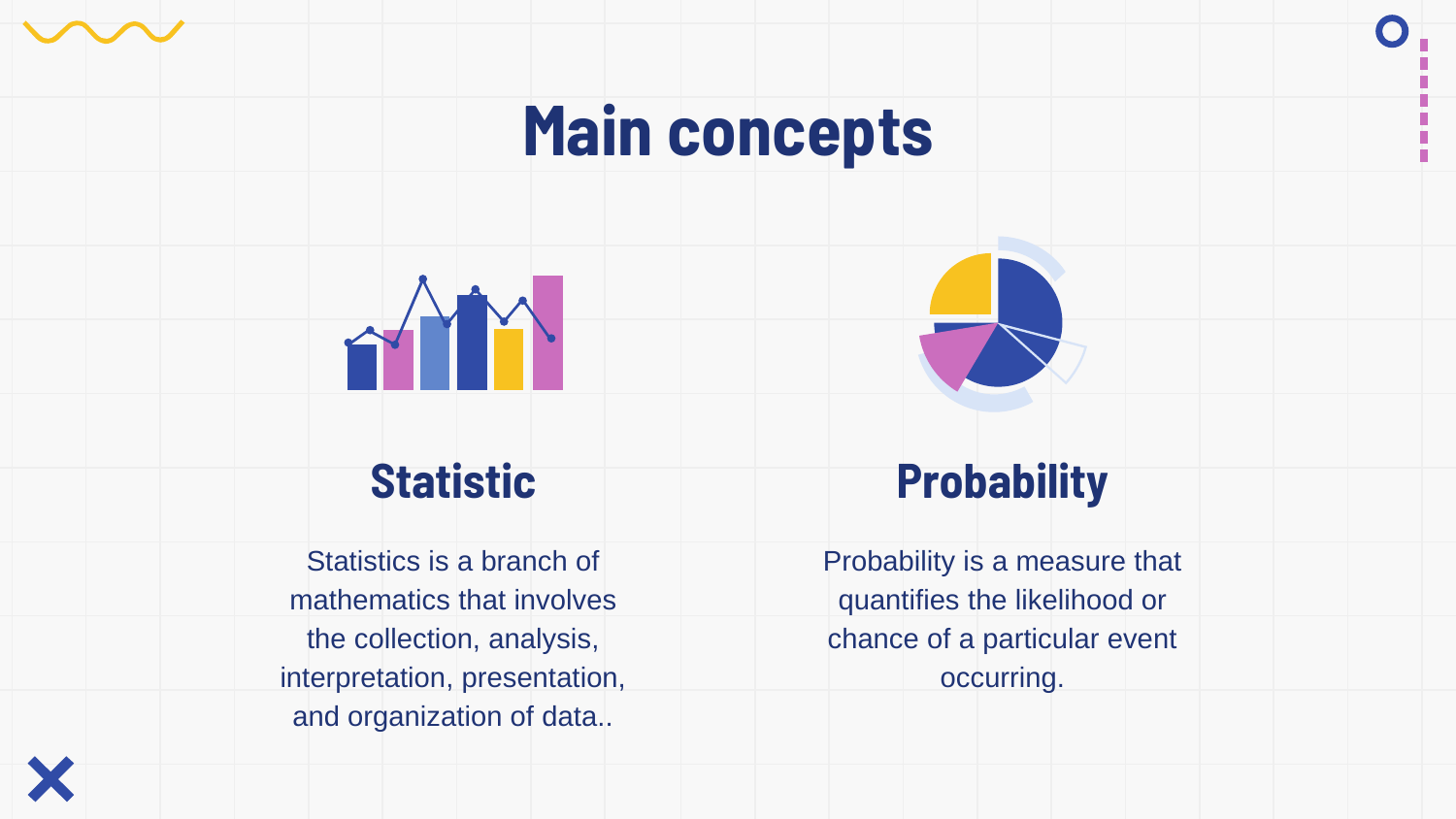

# Main concepts

Statistic
Probability
Statistics is a branch of mathematics that involves the collection, analysis, interpretation, presentation, and organization of data..
Probability is a measure that quantifies the likelihood or chance of a particular event occurring.